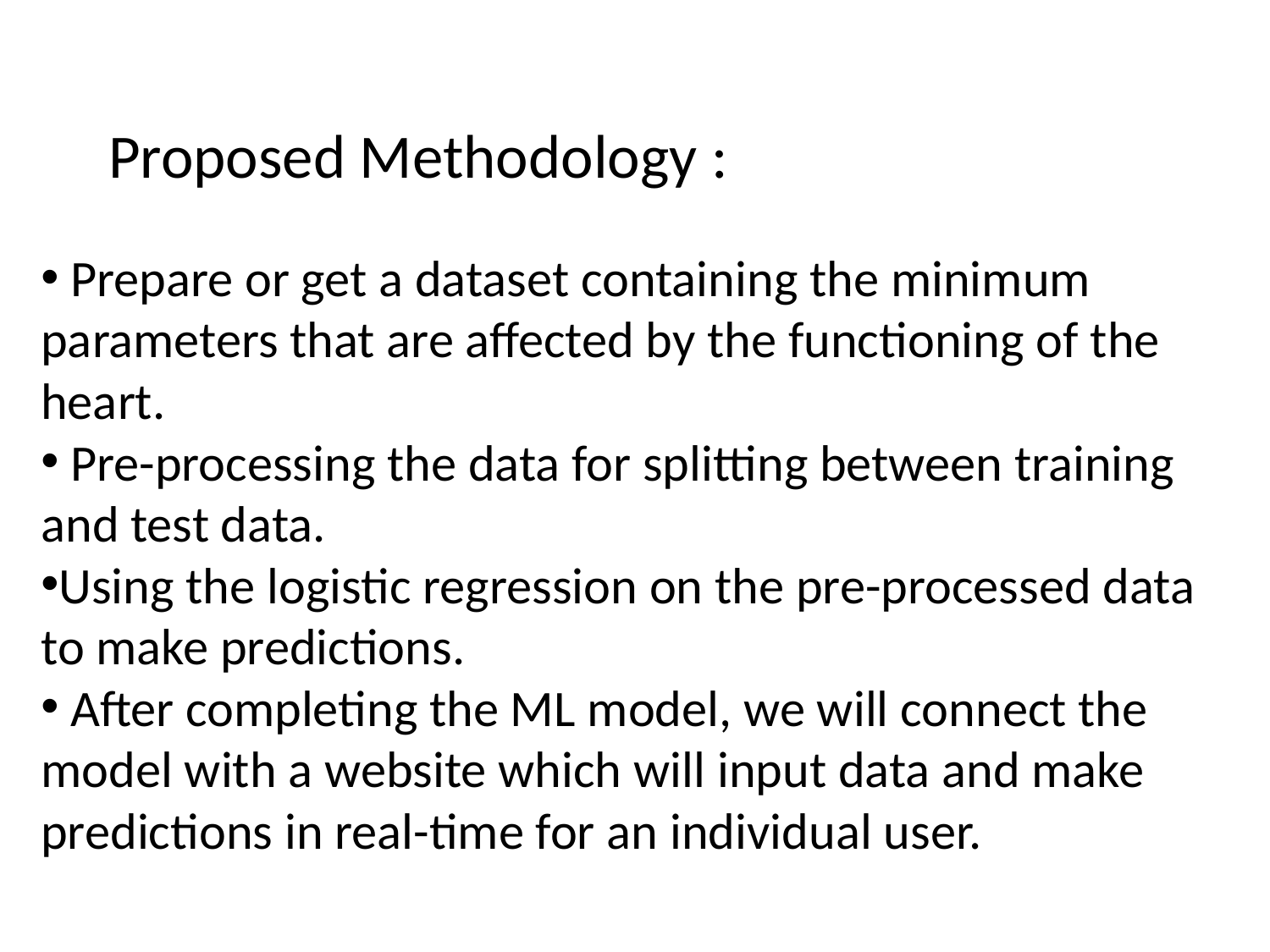

# Proposed Methodology :
 Prepare or get a dataset containing the minimum parameters that are affected by the functioning of the heart.
 Pre-processing the data for splitting between training and test data.
Using the logistic regression on the pre-processed data to make predictions.
 After completing the ML model, we will connect the model with a website which will input data and make predictions in real-time for an individual user.